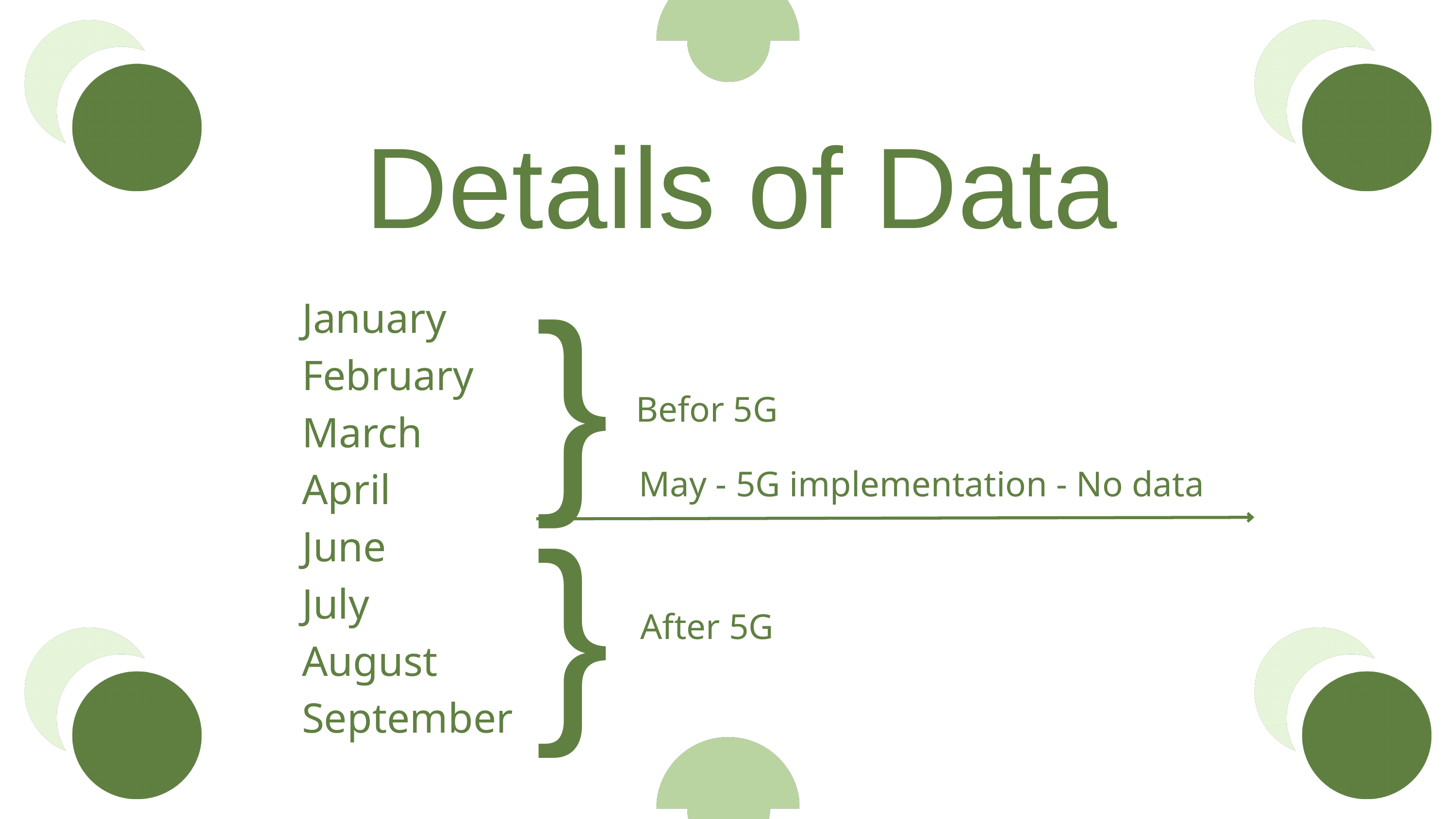

Details of Data
January
February
March
April
June
July
August
September
}
Befor 5G
May - 5G implementation - No data

}
After 5G